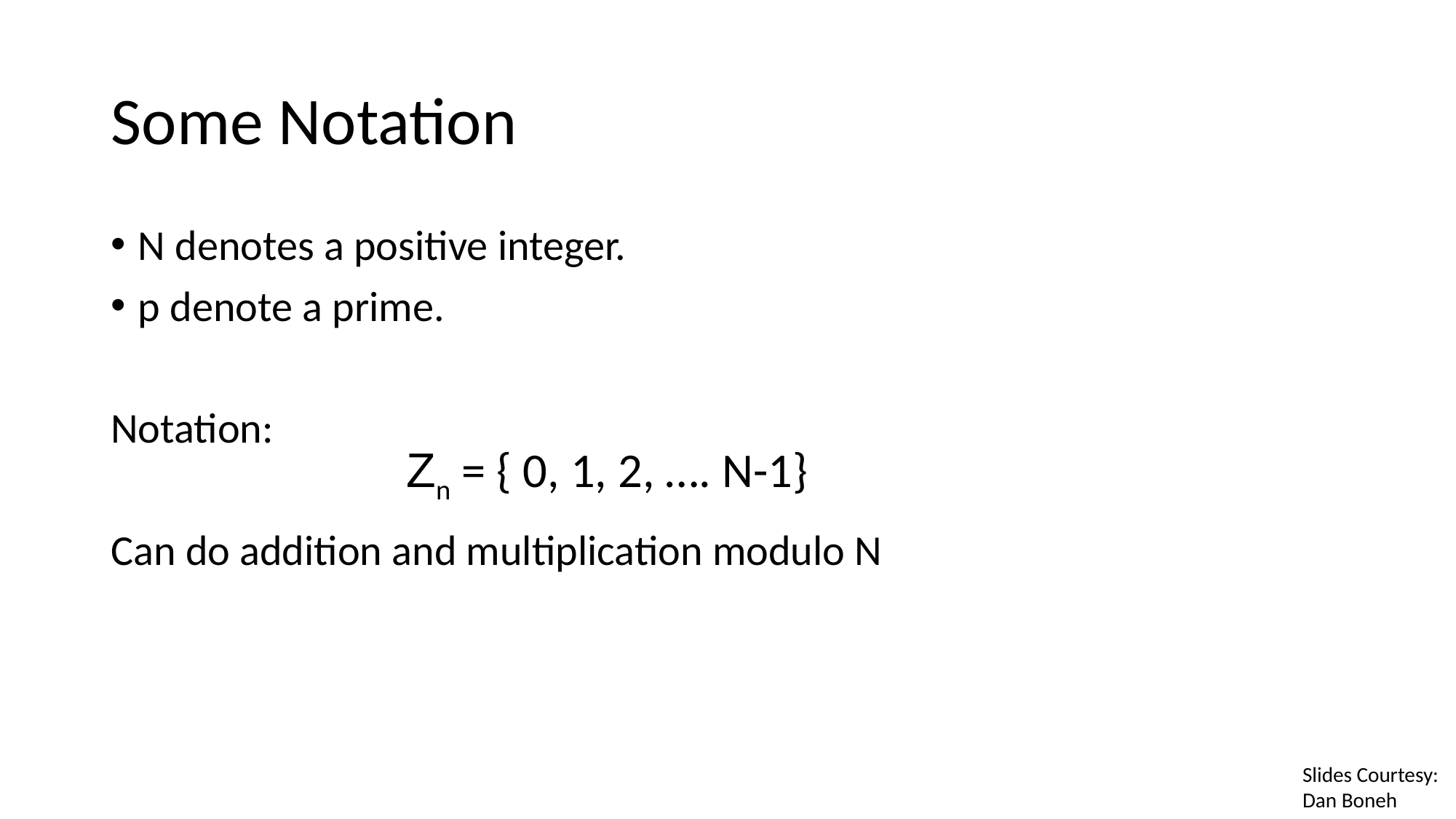

# Some Notation
N denotes a positive integer.
p denote a prime.

Notation:

Can do addition and multiplication modulo N
Zn = { 0, 1, 2, …. N-1}
Slides Courtesy:
Dan Boneh